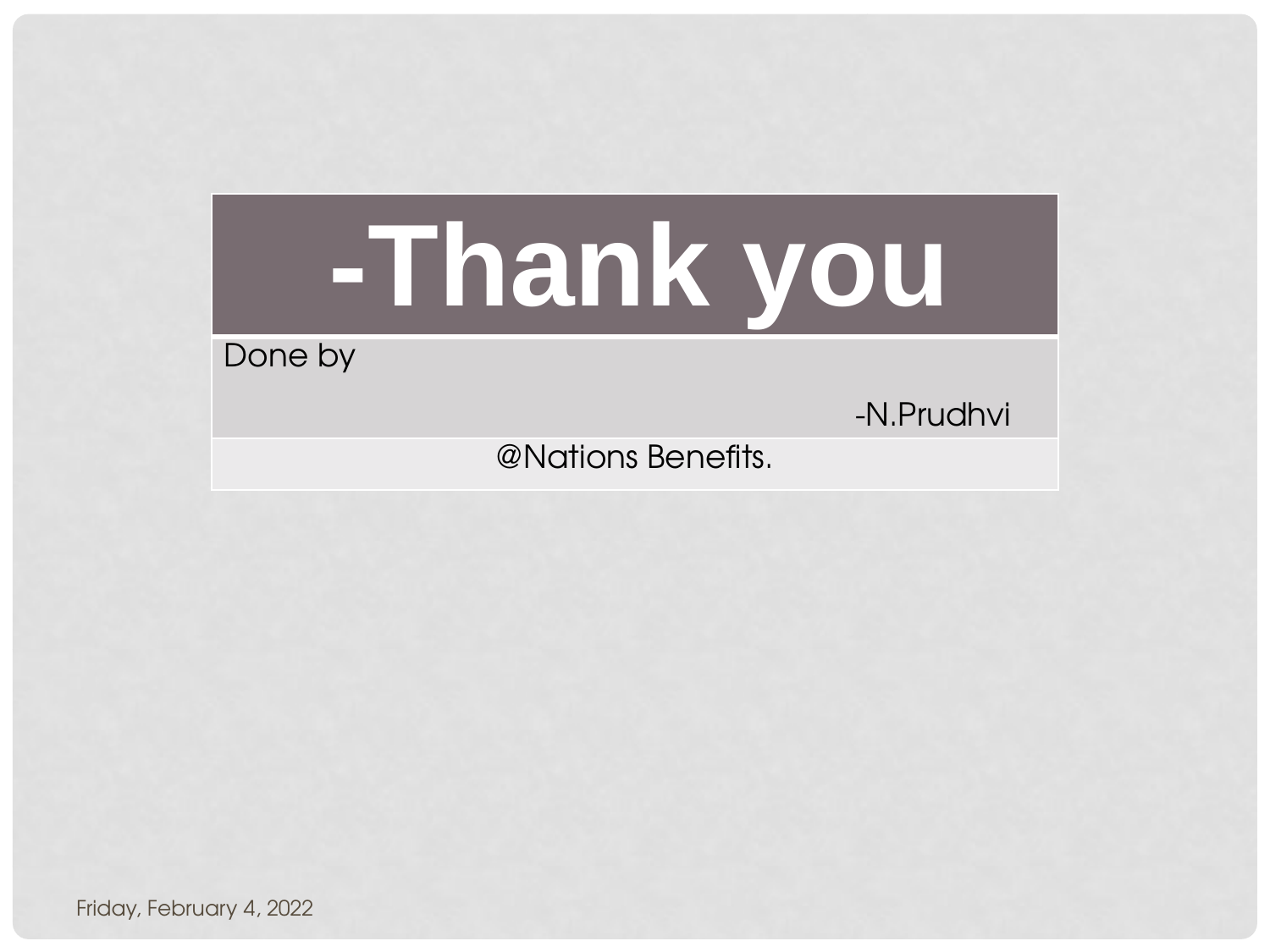

| -Thank you |
| --- |
| Done by -N.Prudhvi |
| @Nations Benefits. |
Friday, February 4, 2022